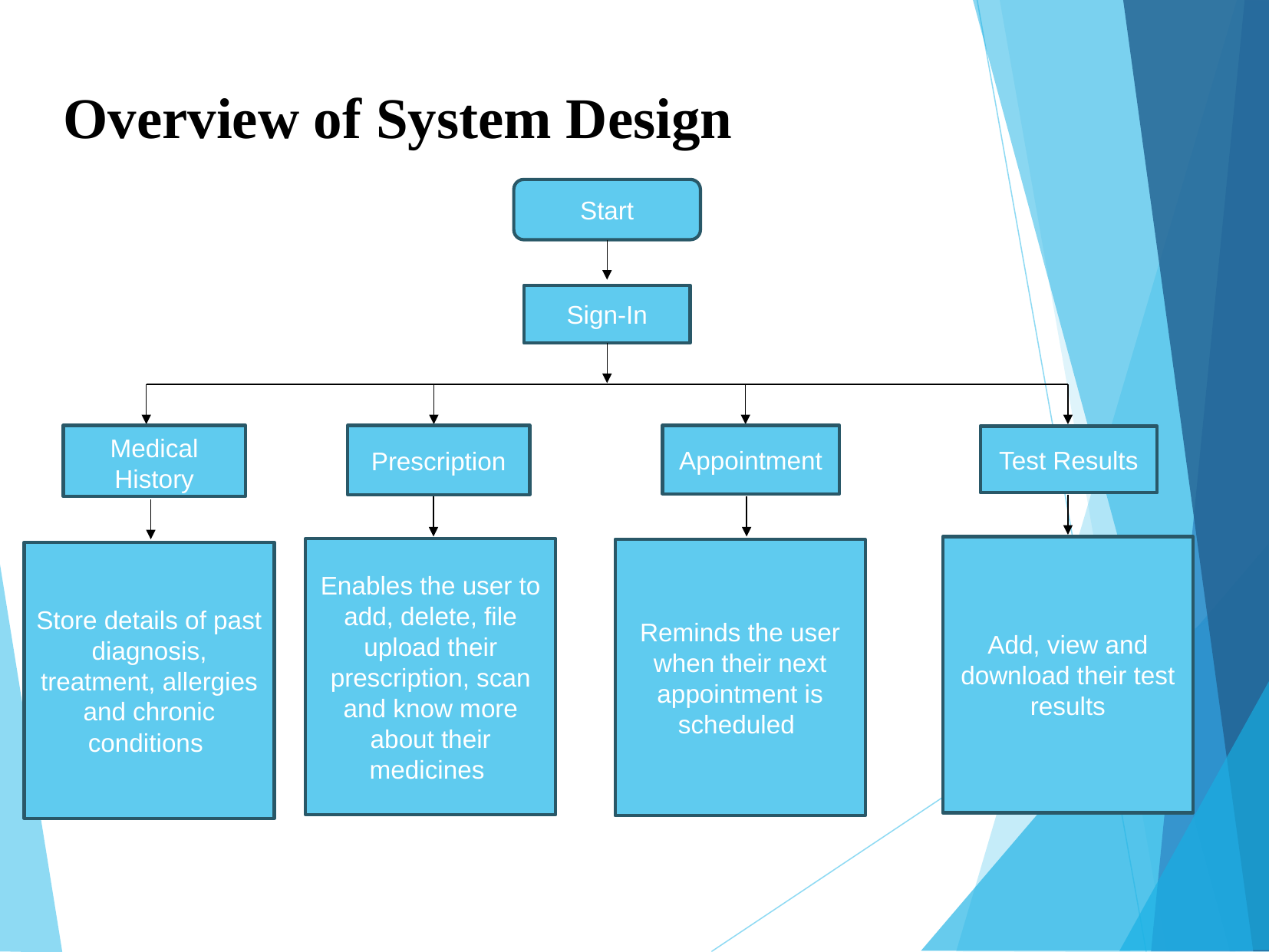

Overview of System Design
Start
Sign-In
Medical History
Prescription
Appointment
Test Results
Add, view and download their test results
Enables the user to add, delete, file upload their prescription, scan and know more about their medicines
Reminds the user when their next appointment is scheduled
Store details of past diagnosis, treatment, allergies and chronic conditions